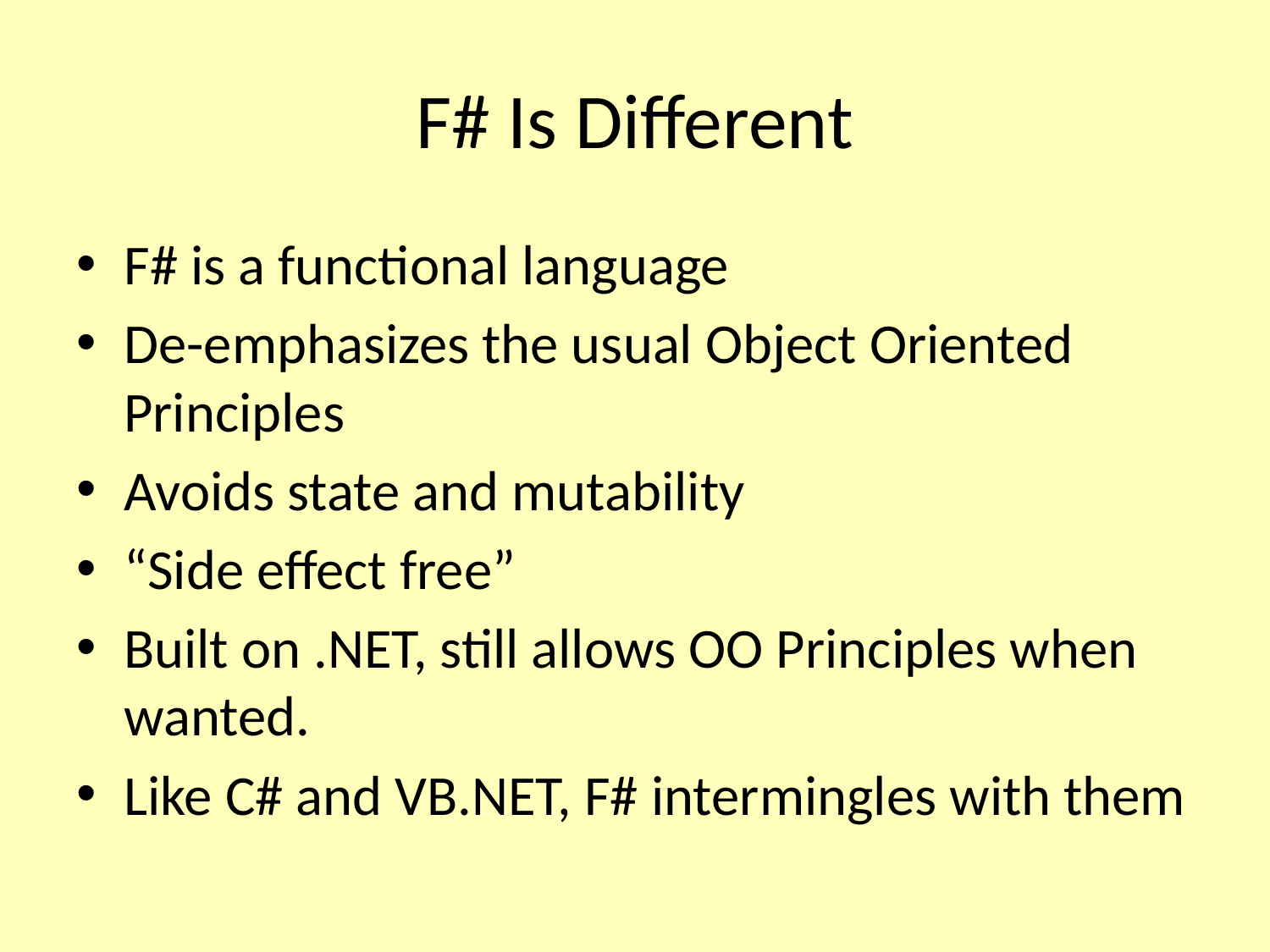

# F# Is Different
F# is a functional language
De-emphasizes the usual Object Oriented Principles
Avoids state and mutability
“Side effect free”
Built on .NET, still allows OO Principles when wanted.
Like C# and VB.NET, F# intermingles with them